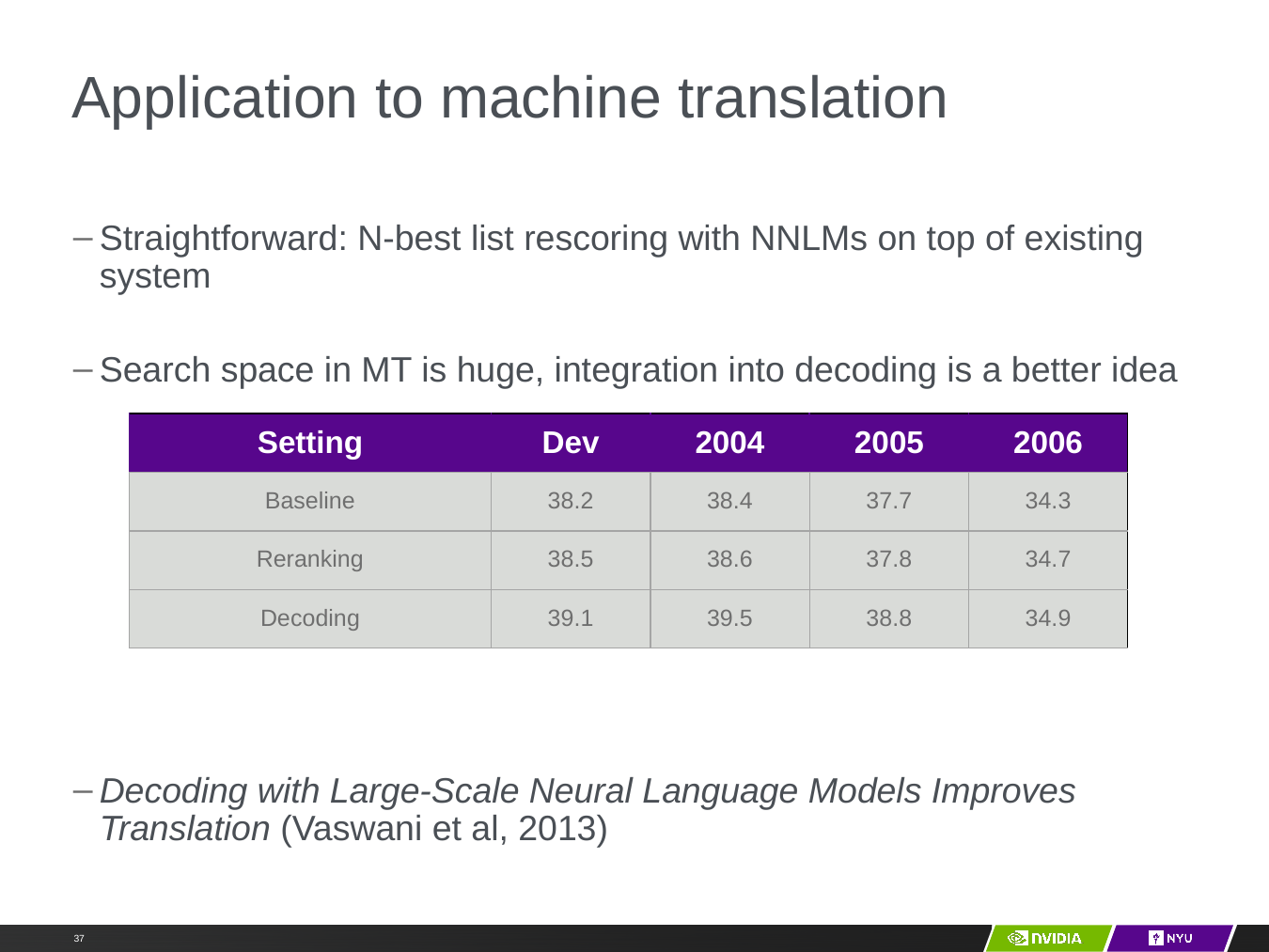

# Application to machine translation
Straightforward: N-best list rescoring with NNLMs on top of existing system

Search space in MT is huge, integration into decoding is a better idea

Decoding with Large-Scale Neural Language Models Improves Translation (Vaswani et al, 2013)

| Setting | Dev | 2004 | 2005 | 2006 |
| --- | --- | --- | --- | --- |
| Baseline | 38.2 | 38.4 | 37.7 | 34.3 |
| Reranking | 38.5 | 38.6 | 37.8 | 34.7 |
| Decoding | 39.1 | 39.5 | 38.8 | 34.9 |